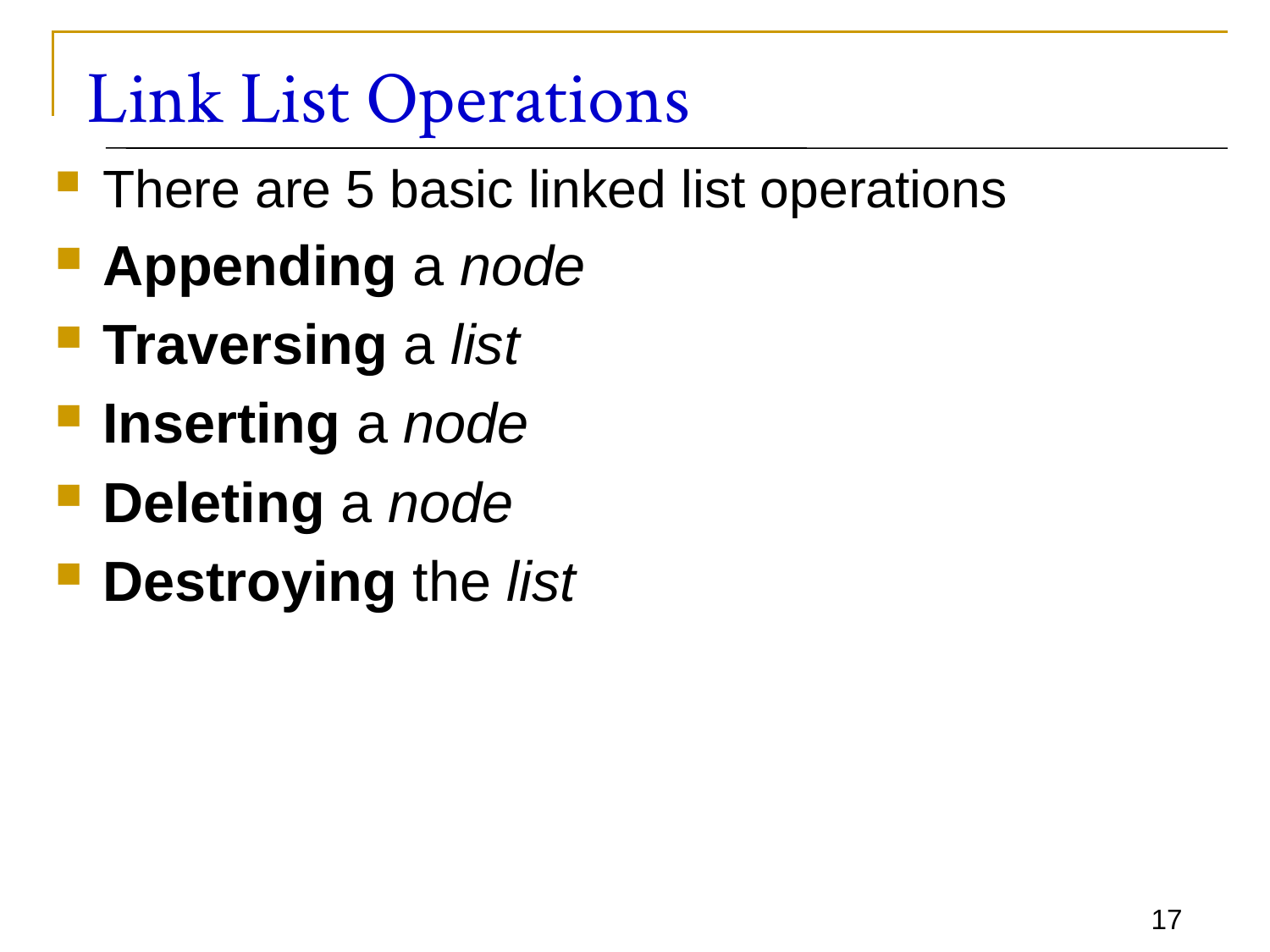

# Link List Operations
There are 5 basic linked list operations
Appending a node
Traversing a list
Inserting a node
Deleting a node
Destroying the list